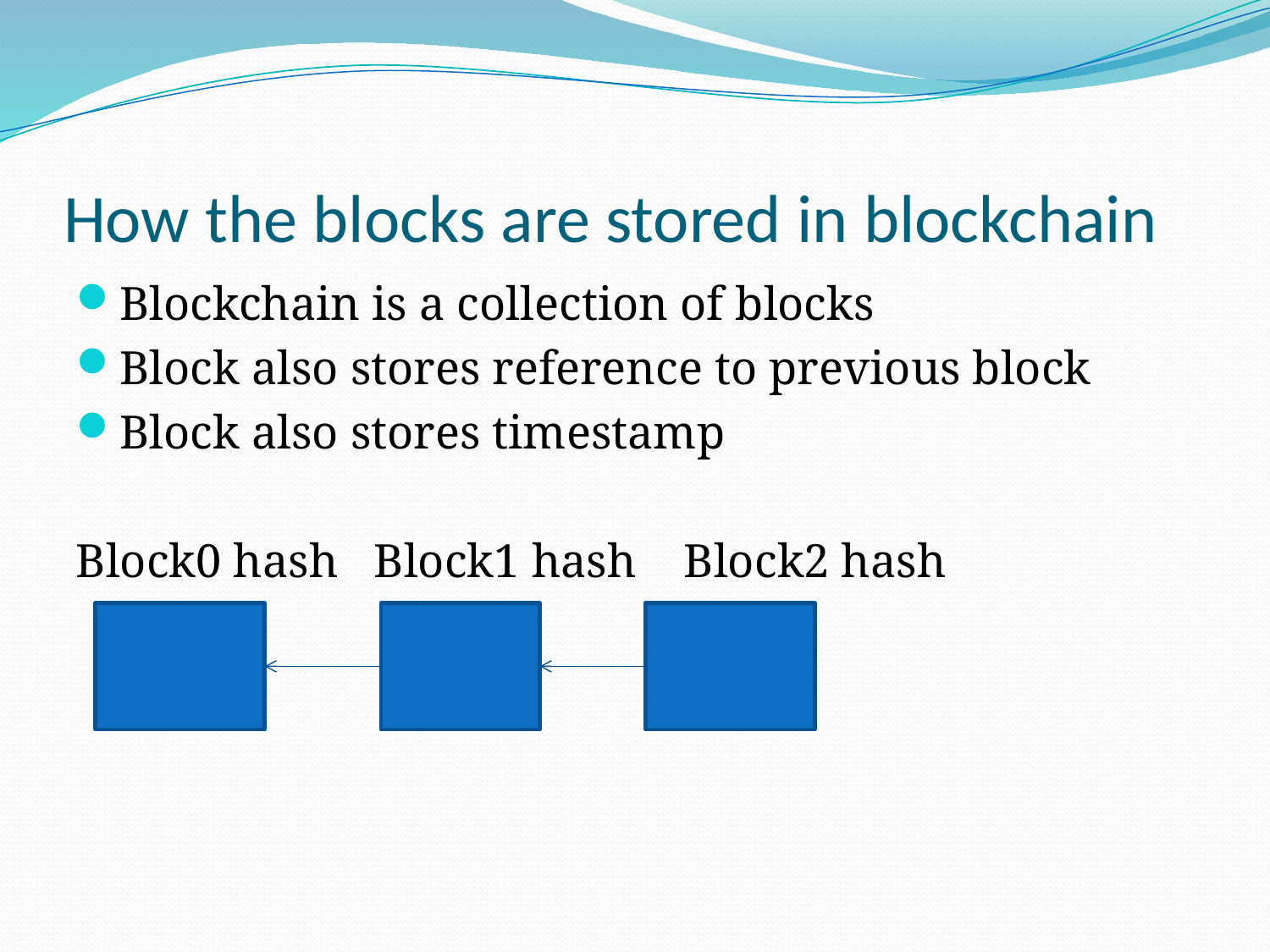

# How the blocks are stored in blockchain
Blockchain is a collection of blocks
Block also stores reference to previous block
Block also stores timestamp

Block0 hash   Block1 hash    Block2 hash